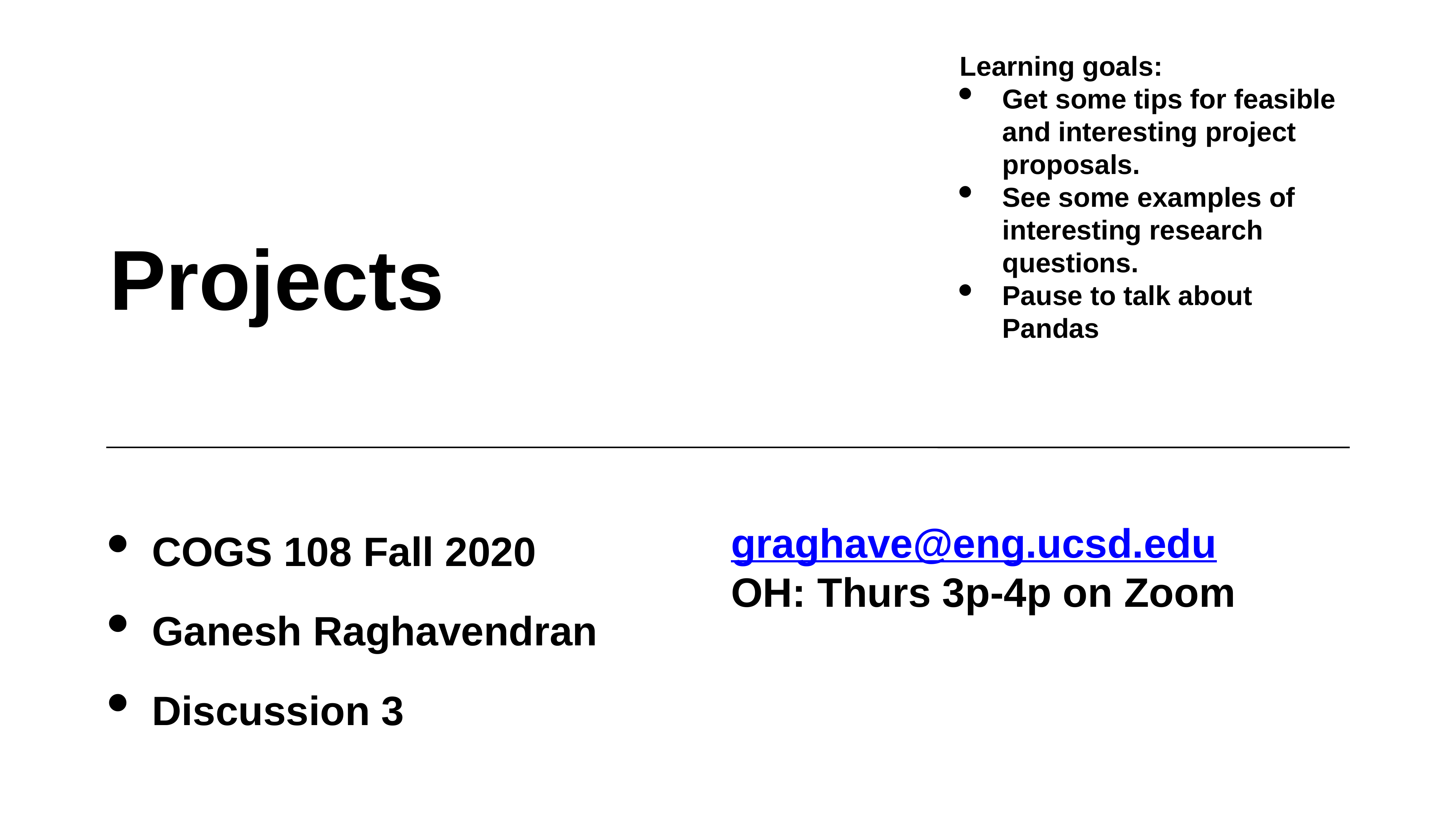

Learning goals:
Get some tips for feasible and interesting project proposals.
See some examples of interesting research questions.
Pause to talk about Pandas
Projects

COGS 108 Fall 2020
Ganesh Raghavendran
Discussion 3
graghave@eng.ucsd.edu
OH: Thurs 3p-4p on Zoom